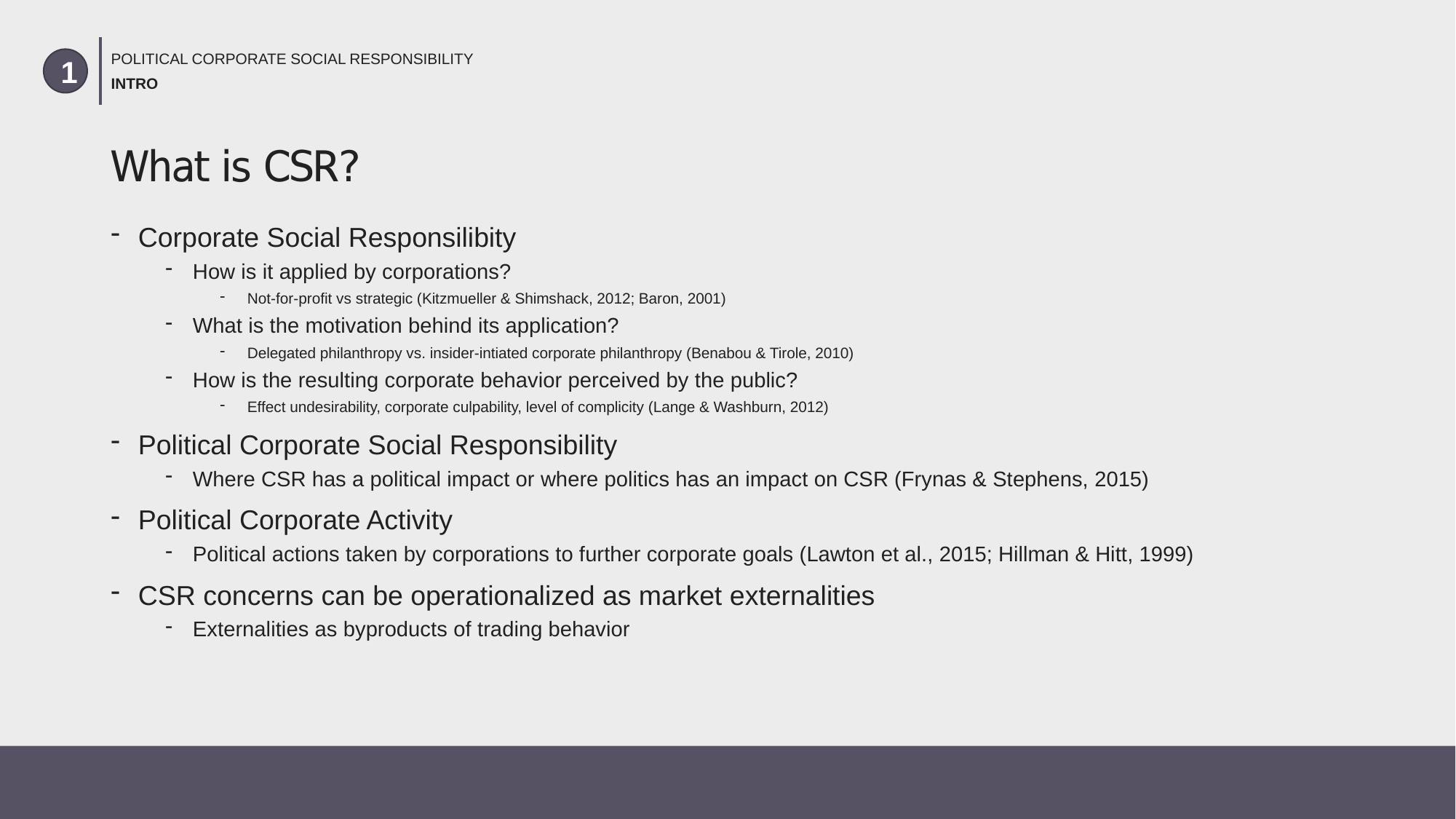

POLITICAL CORPORATE SOCIAL RESPONSIBILITY
INTRO
1
# What is CSR?
Corporate Social Responsilibity
How is it applied by corporations?
Not-for-profit vs strategic (Kitzmueller & Shimshack, 2012; Baron, 2001)
What is the motivation behind its application?
Delegated philanthropy vs. insider-intiated corporate philanthropy (Benabou & Tirole, 2010)
How is the resulting corporate behavior perceived by the public?
Effect undesirability, corporate culpability, level of complicity (Lange & Washburn, 2012)
Political Corporate Social Responsibility
Where CSR has a political impact or where politics has an impact on CSR (Frynas & Stephens, 2015)
Political Corporate Activity
Political actions taken by corporations to further corporate goals (Lawton et al., 2015; Hillman & Hitt, 1999)
CSR concerns can be operationalized as market externalities
Externalities as byproducts of trading behavior